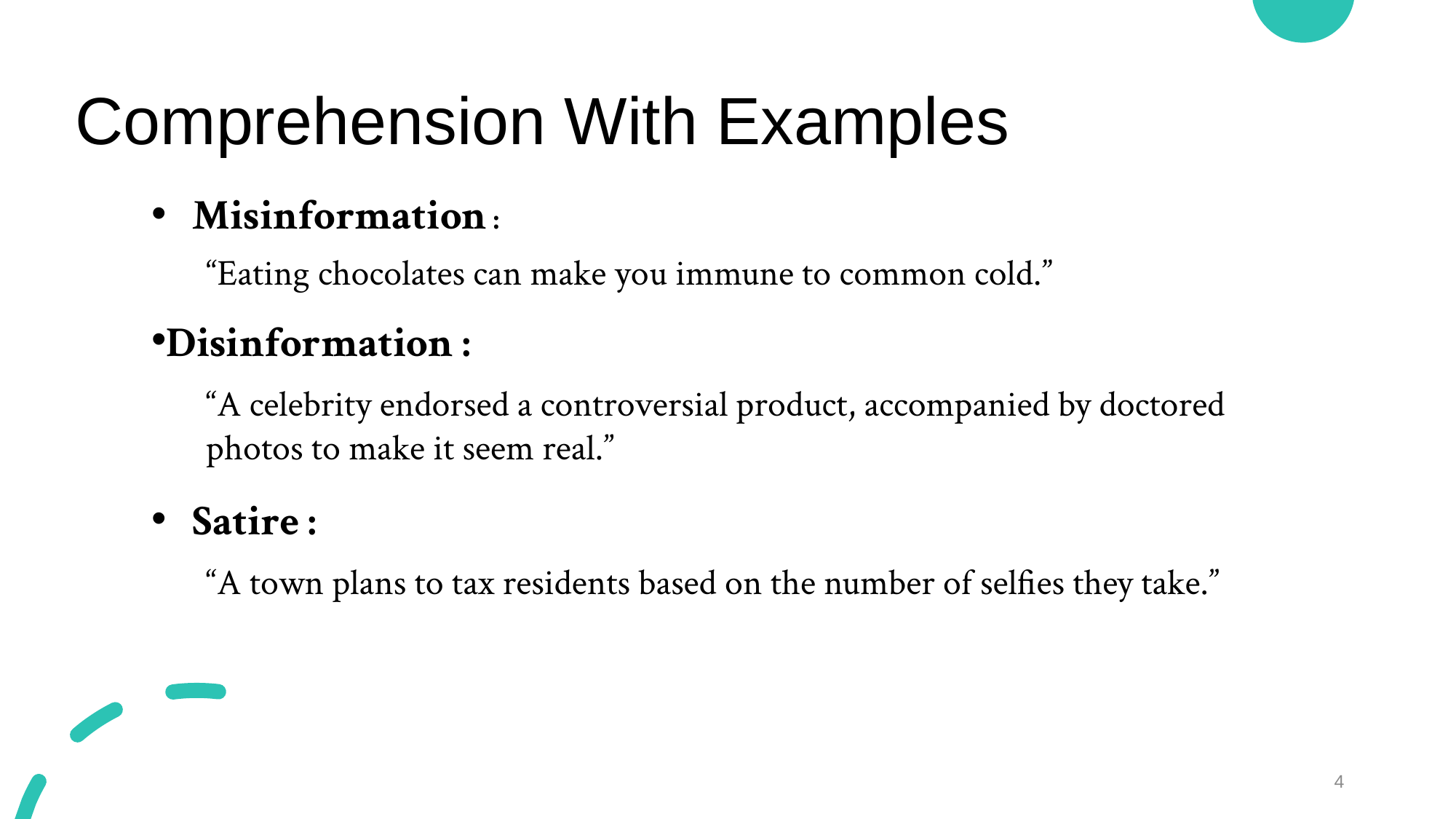

# Comprehension With Examples
Misinformation :
“Eating chocolates can make you immune to common cold.”

Disinformation :
“A celebrity endorsed a controversial product, accompanied by doctored photos to make it seem real.”
Satire :
“A town plans to tax residents based on the number of selfies they take.”
4